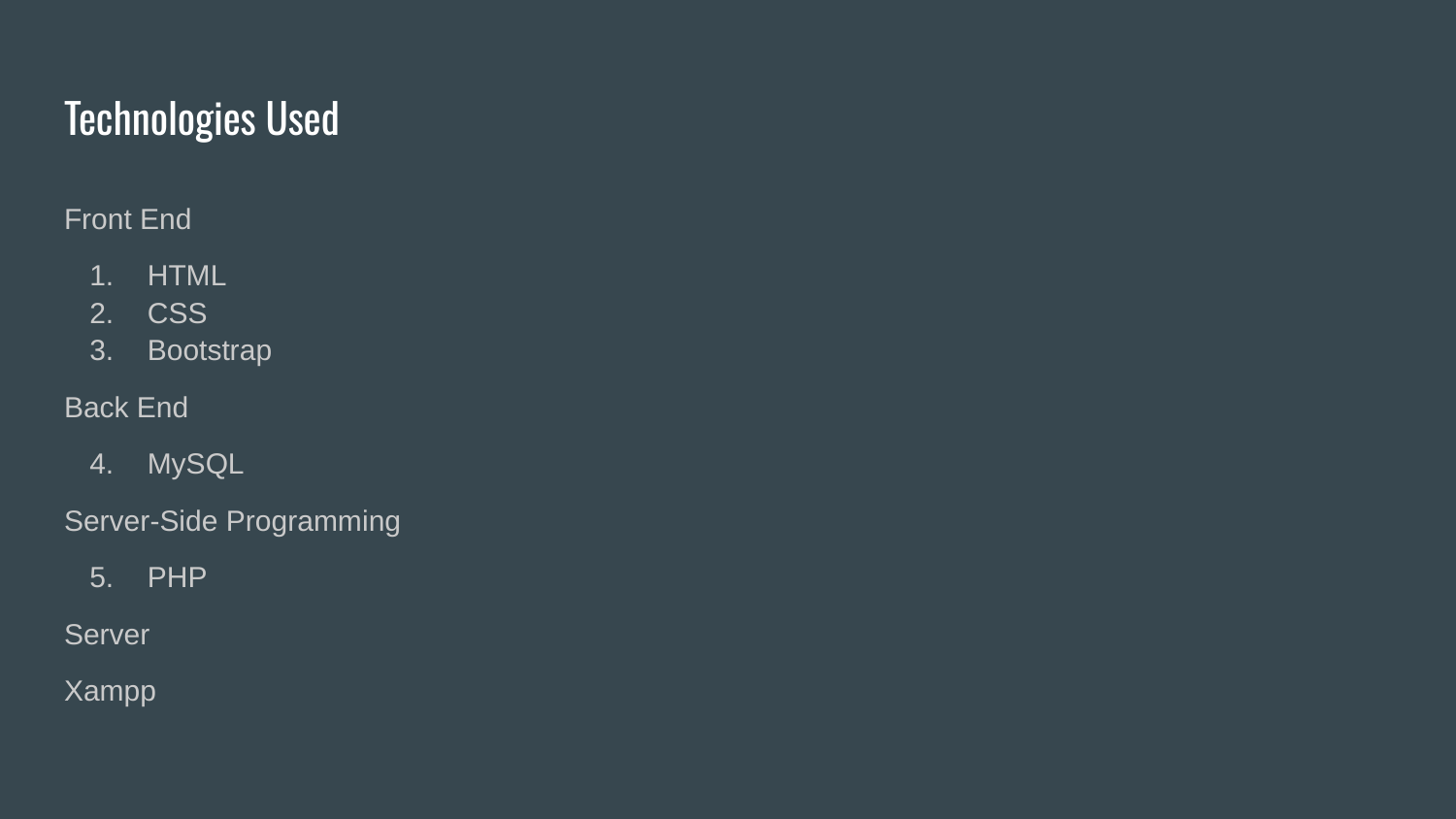

# Technologies Used
Front End
HTML
CSS
Bootstrap
Back End
MySQL
Server-Side Programming
PHP
Server
Xampp